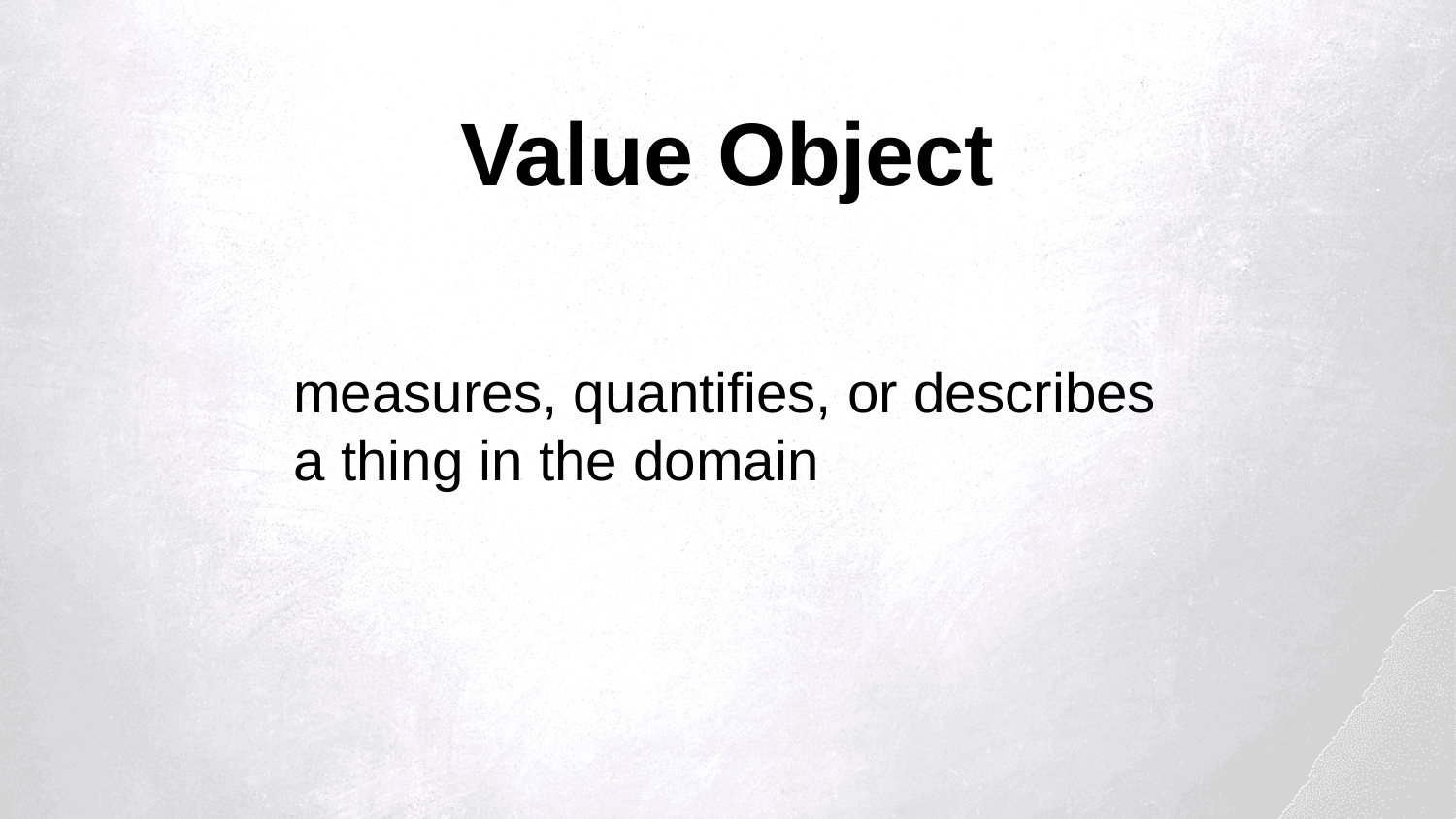

Value Object
measures, quantifies, or describes
a thing in the domain